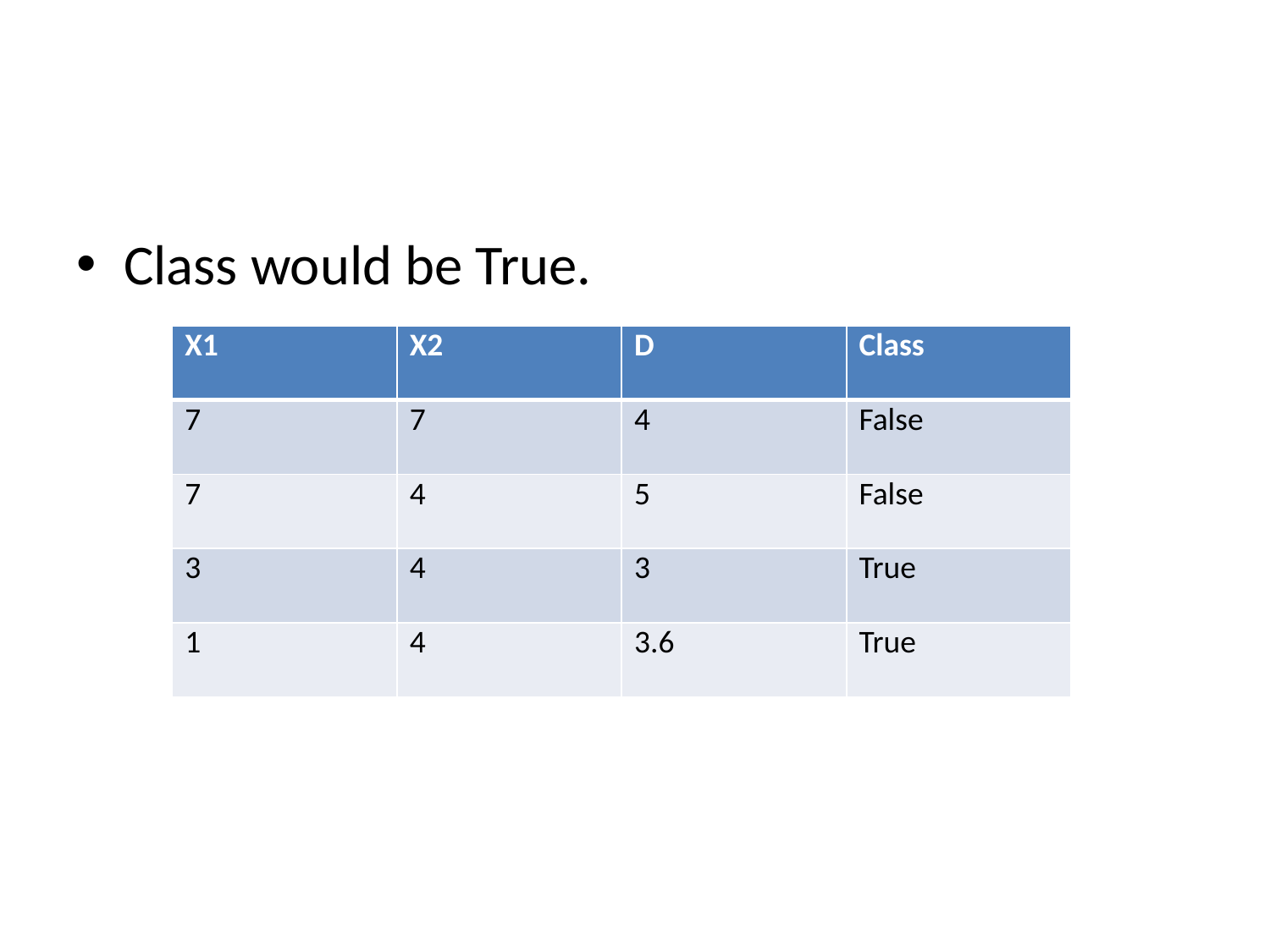

#
Class would be True.
| X1 | X2 | D | Class |
| --- | --- | --- | --- |
| 7 | 7 | 4 | False |
| 7 | 4 | 5 | False |
| 3 | 4 | 3 | True |
| 1 | 4 | 3.6 | True |